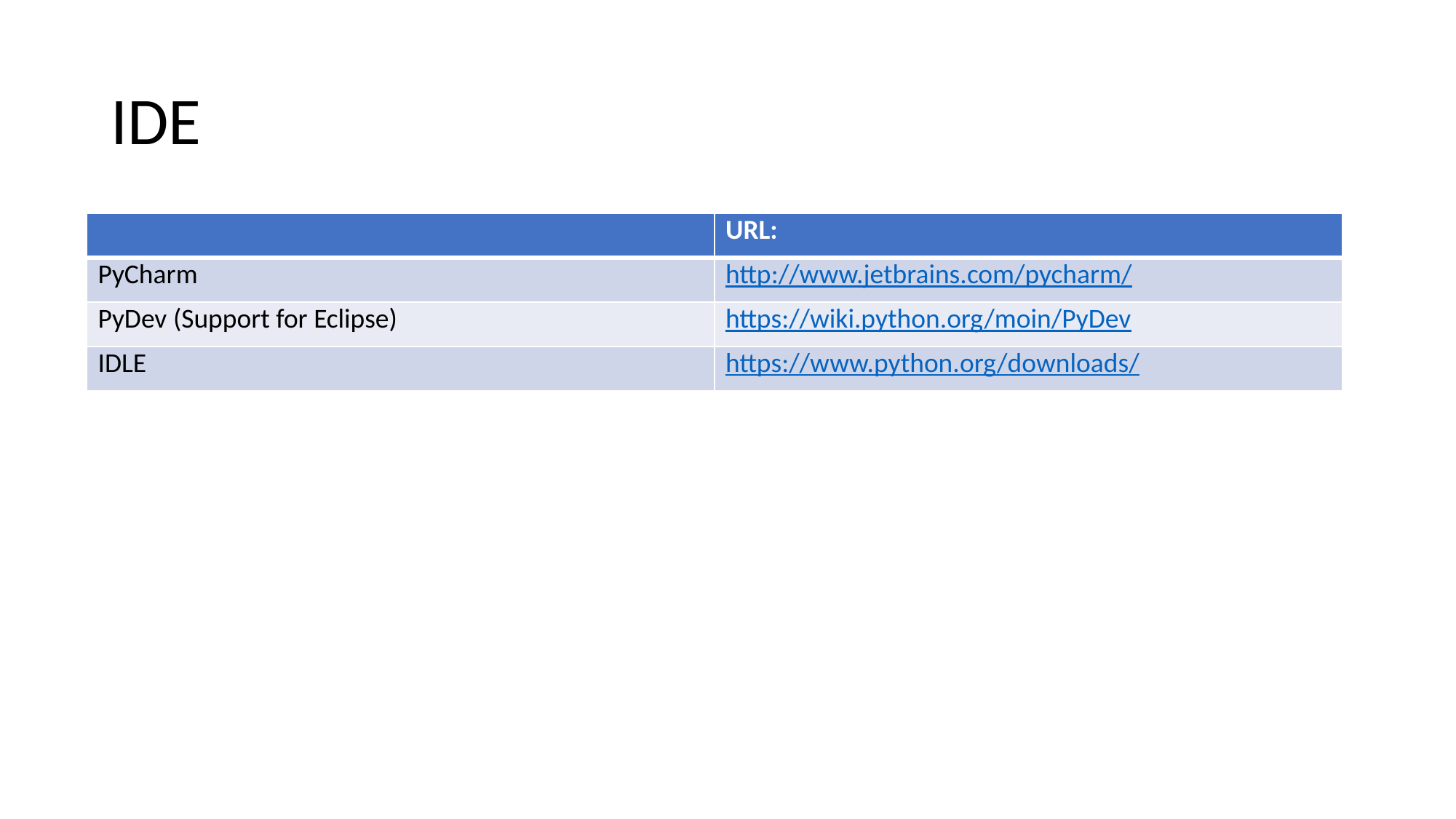

# IDE
|  | URL: |
| --- | --- |
| PyCharm | http://www.jetbrains.com/pycharm/ |
| PyDev (Support for Eclipse) | https://wiki.python.org/moin/PyDev |
| IDLE | https://www.python.org/downloads/ |